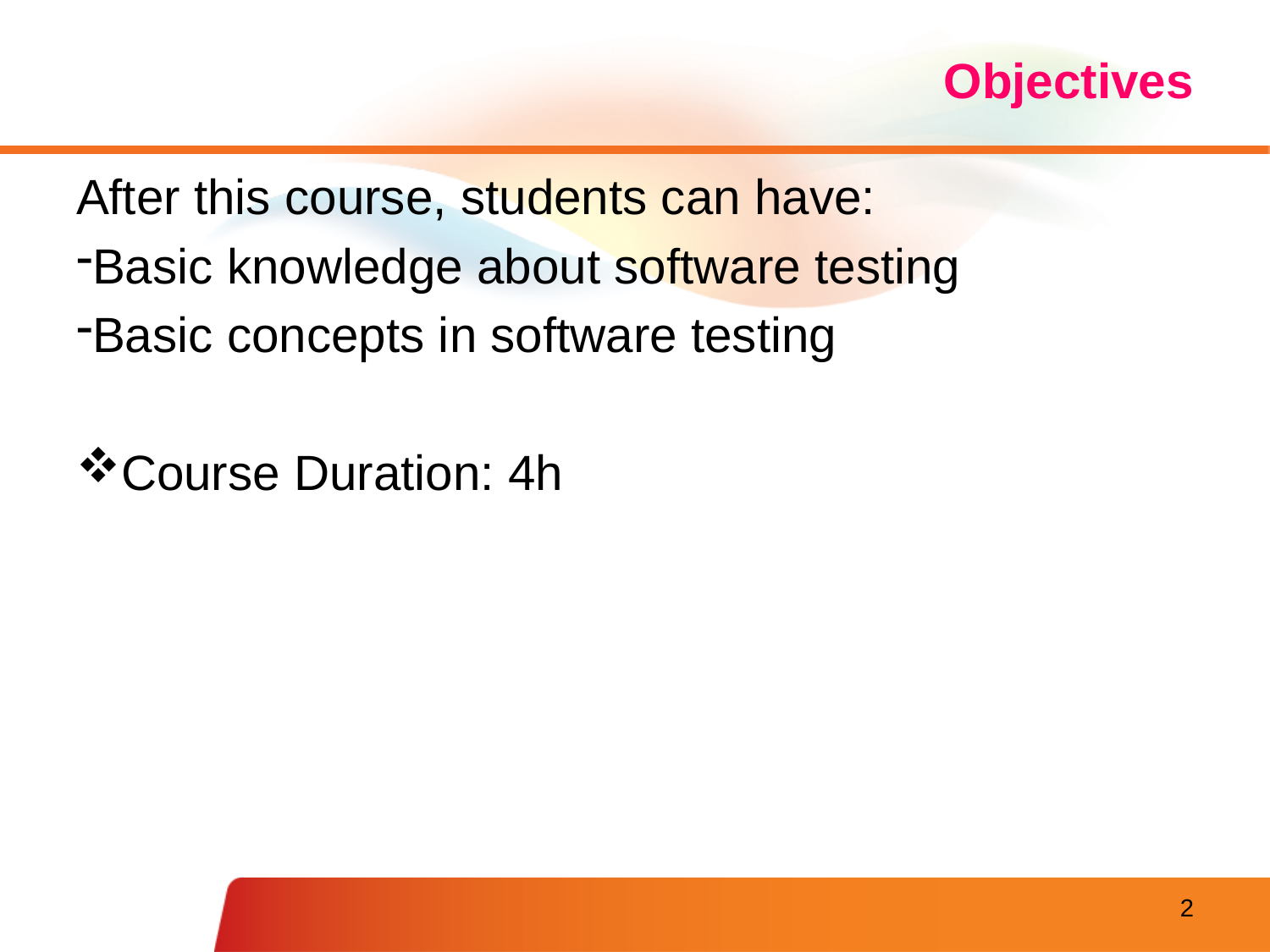

# Objectives
After this course, students can have:
Basic knowledge about software testing
Basic concepts in software testing

Course Duration: 4h
2